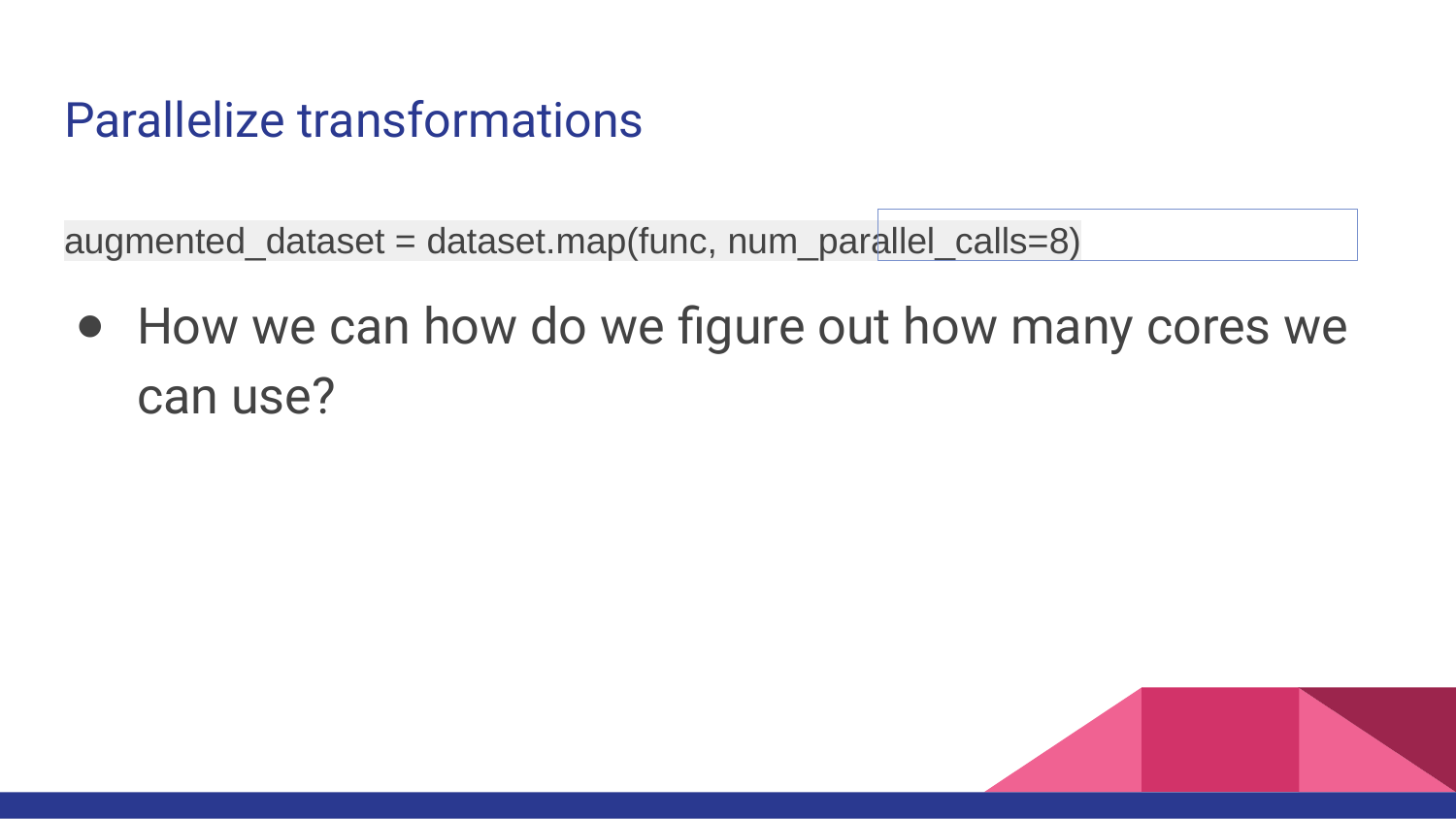

# Parallelize transformations
augmented_dataset = dataset.map(func, num_parallel_calls=8)
How we can how do we figure out how many cores we can use?